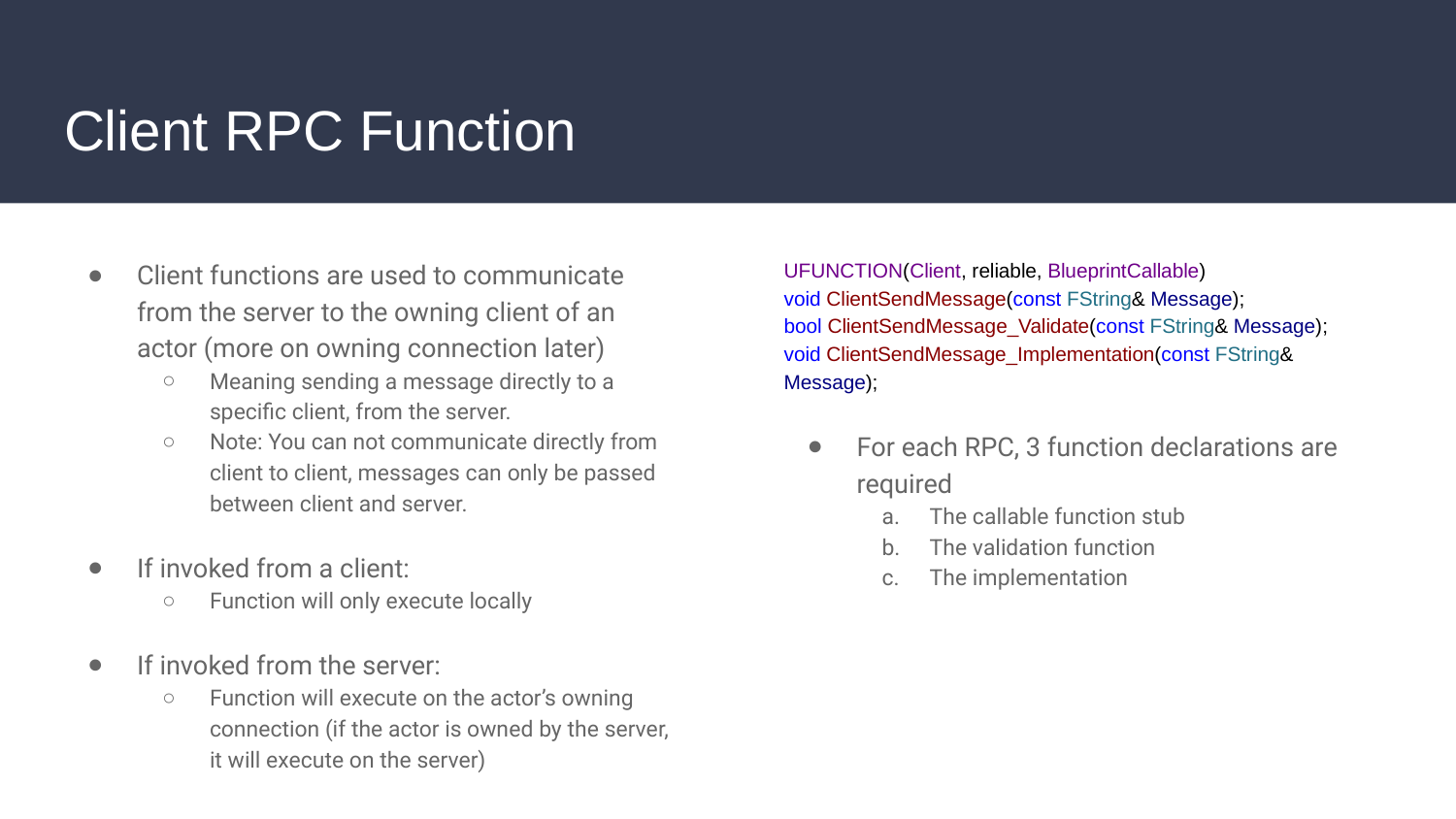

# Client RPC Function
Client functions are used to communicate from the server to the owning client of an actor (more on owning connection later)
Meaning sending a message directly to a specific client, from the server.
Note: You can not communicate directly from client to client, messages can only be passed between client and server.
If invoked from a client:
Function will only execute locally
If invoked from the server:
Function will execute on the actor’s owning connection (if the actor is owned by the server, it will execute on the server)
UFUNCTION(Client, reliable, BlueprintCallable)
void ClientSendMessage(const FString& Message);
bool ClientSendMessage_Validate(const FString& Message);	void ClientSendMessage_Implementation(const FString& Message);
For each RPC, 3 function declarations are required
The callable function stub
The validation function
The implementation